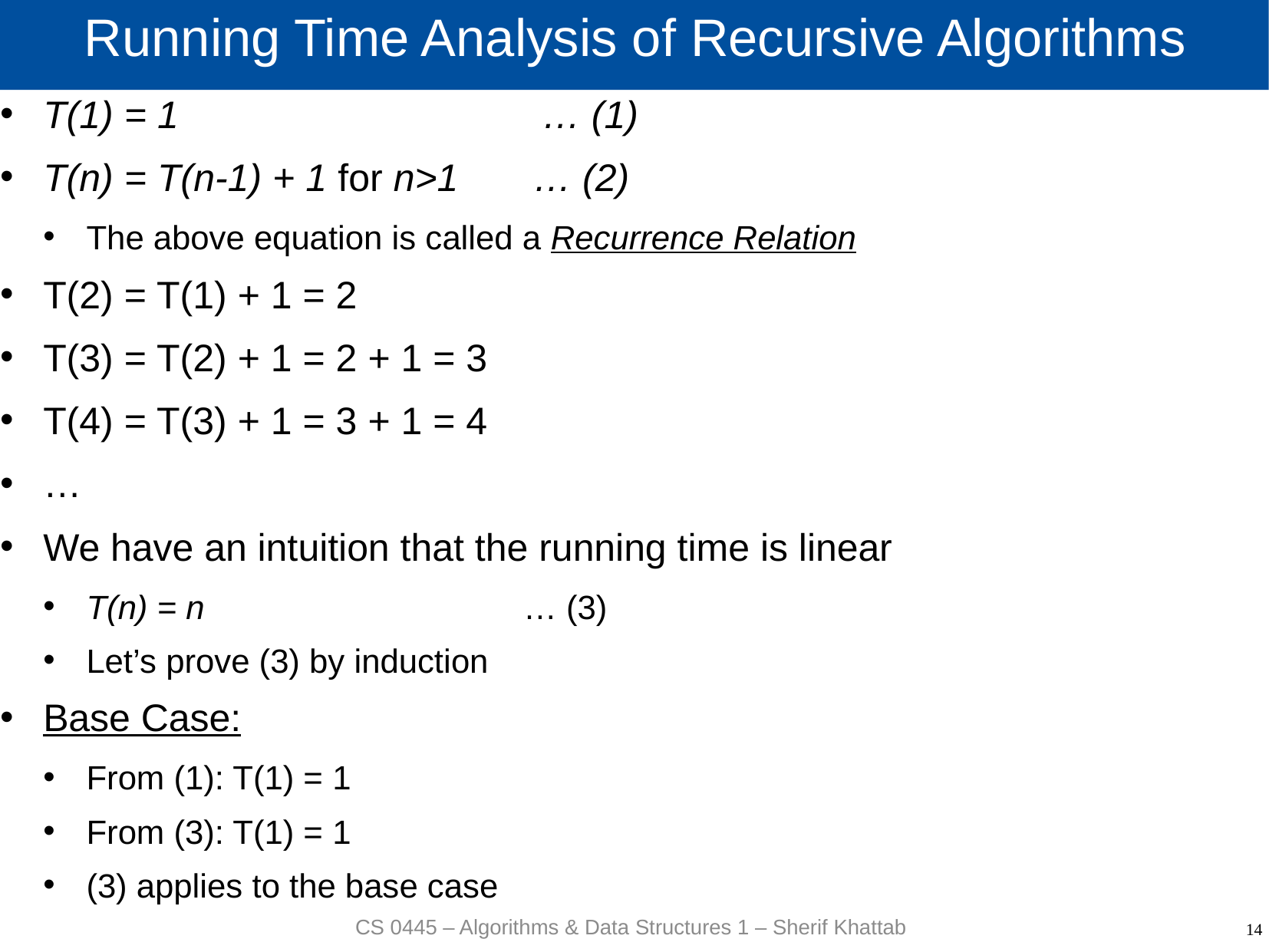

# Running Time Analysis of Recursive Algorithms
T(1) = 1                                  … (1)
T(n) = T(n-1) + 1 for n>1       … (2)
The above equation is called a Recurrence Relation
T(2) = T(1) + 1 = 2
T(3) = T(2) + 1 = 2 + 1 = 3
T(4) = T(3) + 1 = 3 + 1 = 4
…
We have an intuition that the running time is linear
T(n) = n                                  … (3)
Let’s prove (3) by induction
Base Case:
From (1): T(1) = 1
From (3): T(1) = 1
(3) applies to the base case
CS 0445 – Algorithms & Data Structures 1 – Sherif Khattab
14